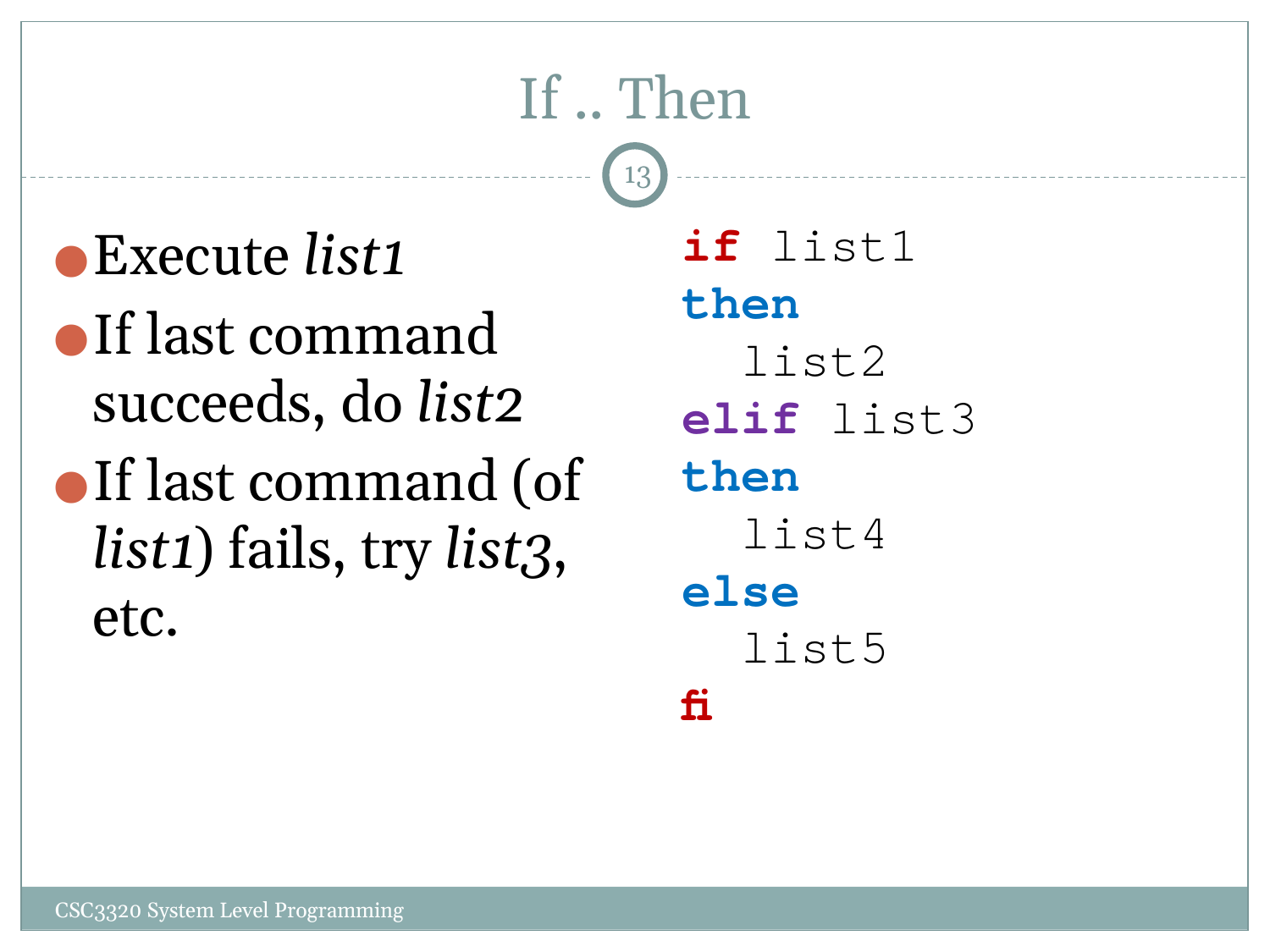

# If .. Then
13
if list1
then
  list2
elif list3
then
  list4
else
  list5
fi
Execute list1
If last command succeeds, do list2
If last command (of list1) fails, try list3, etc.

CSC3320 System Level Programming